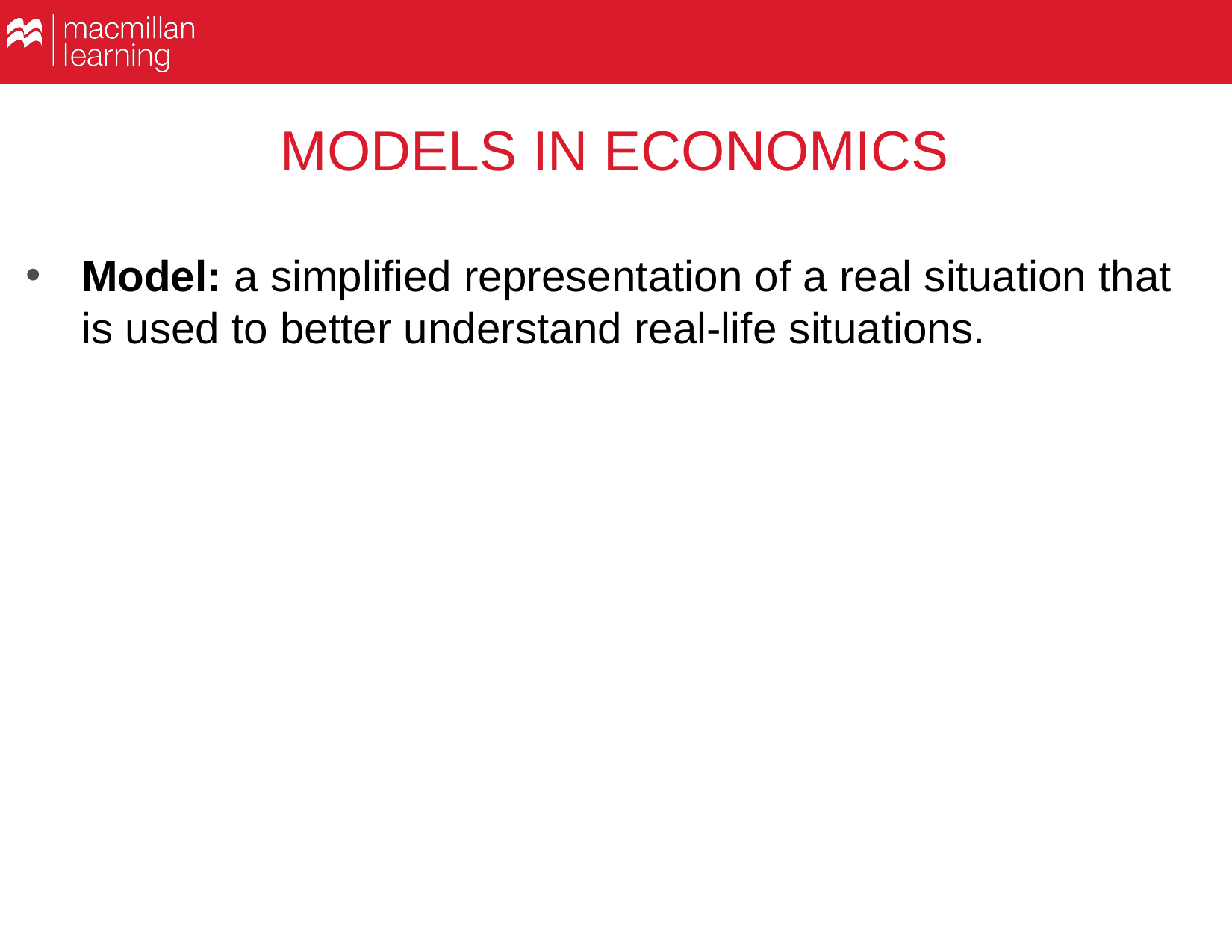

# MODELS IN ECONOMICS
Model: a simplified representation of a real situation that is used to better understand real-life situations.